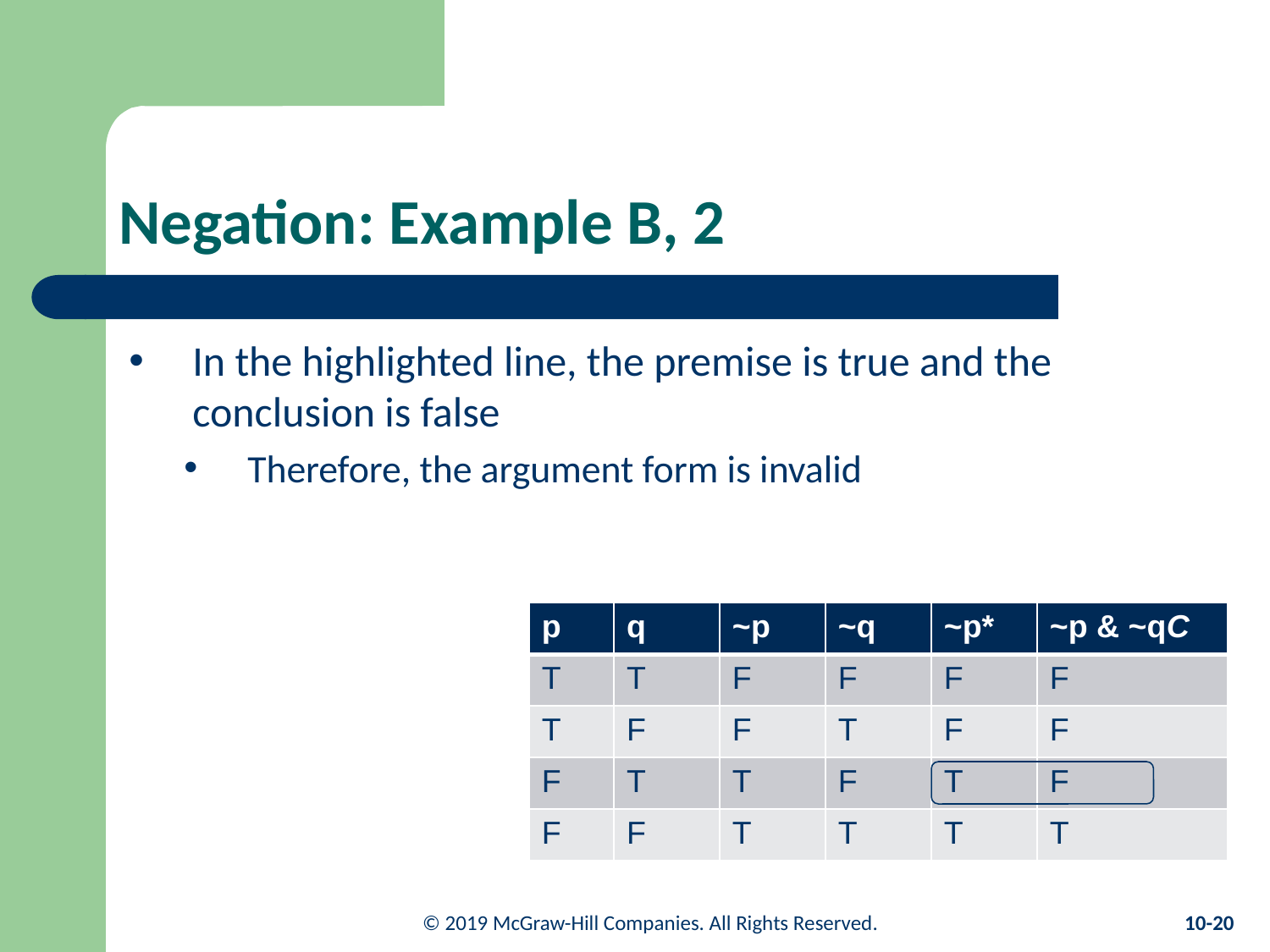

# Negation: Example B, 2
In the highlighted line, the premise is true and the conclusion is false
Therefore, the argument form is invalid
| p | q | ~p | ~q | ~p\* | ~p & ~qC |
| --- | --- | --- | --- | --- | --- |
| T | T | F | F | F | F |
| T | F | F | T | F | F |
| F | T | T | F | T | F |
| F | F | T | T | T | T |